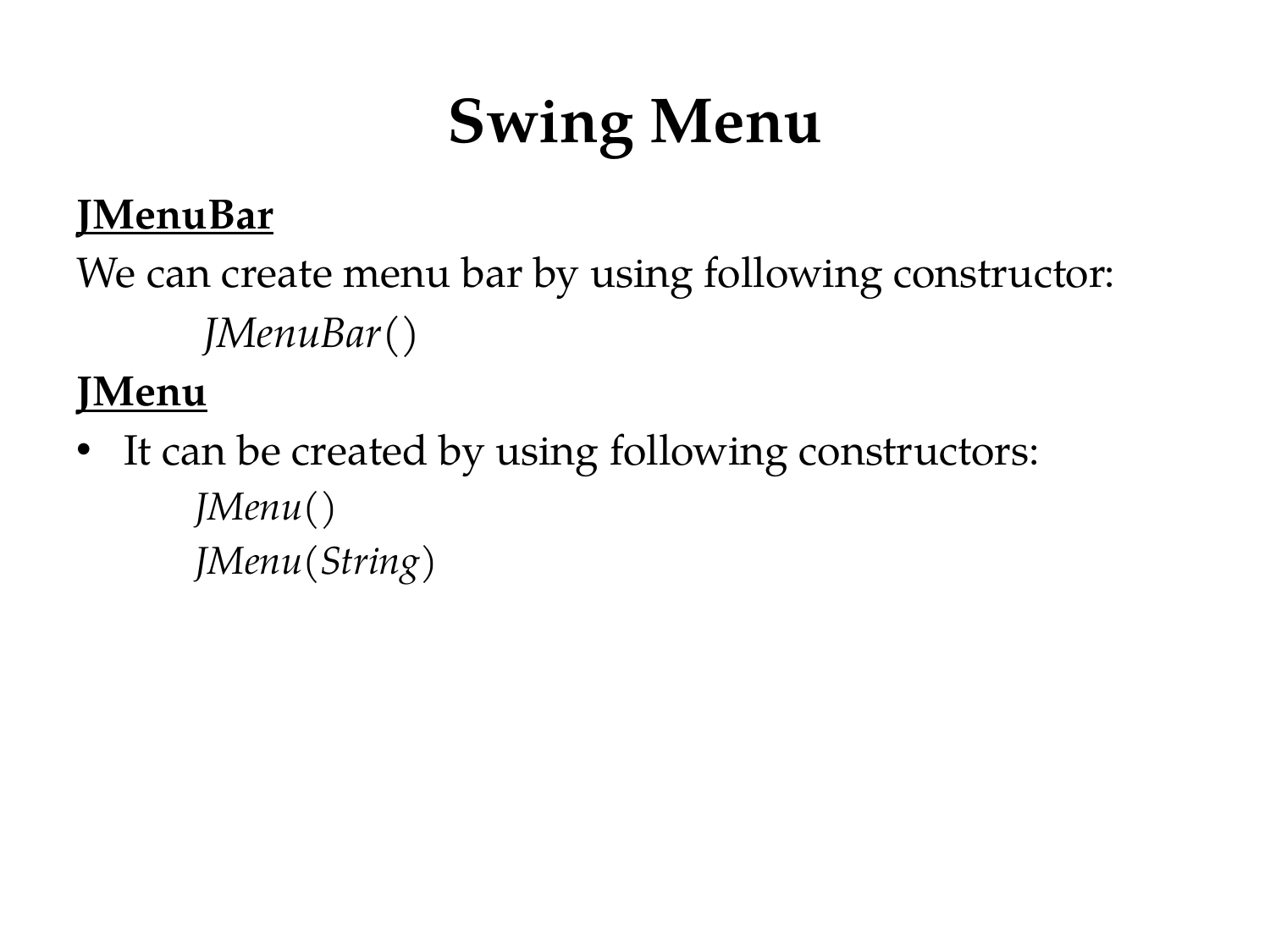

# Swing Menu
JMenuBar
We can create menu bar by using following constructor:
	JMenuBar()
JMenu
It can be created by using following constructors:
JMenu()
JMenu(String)